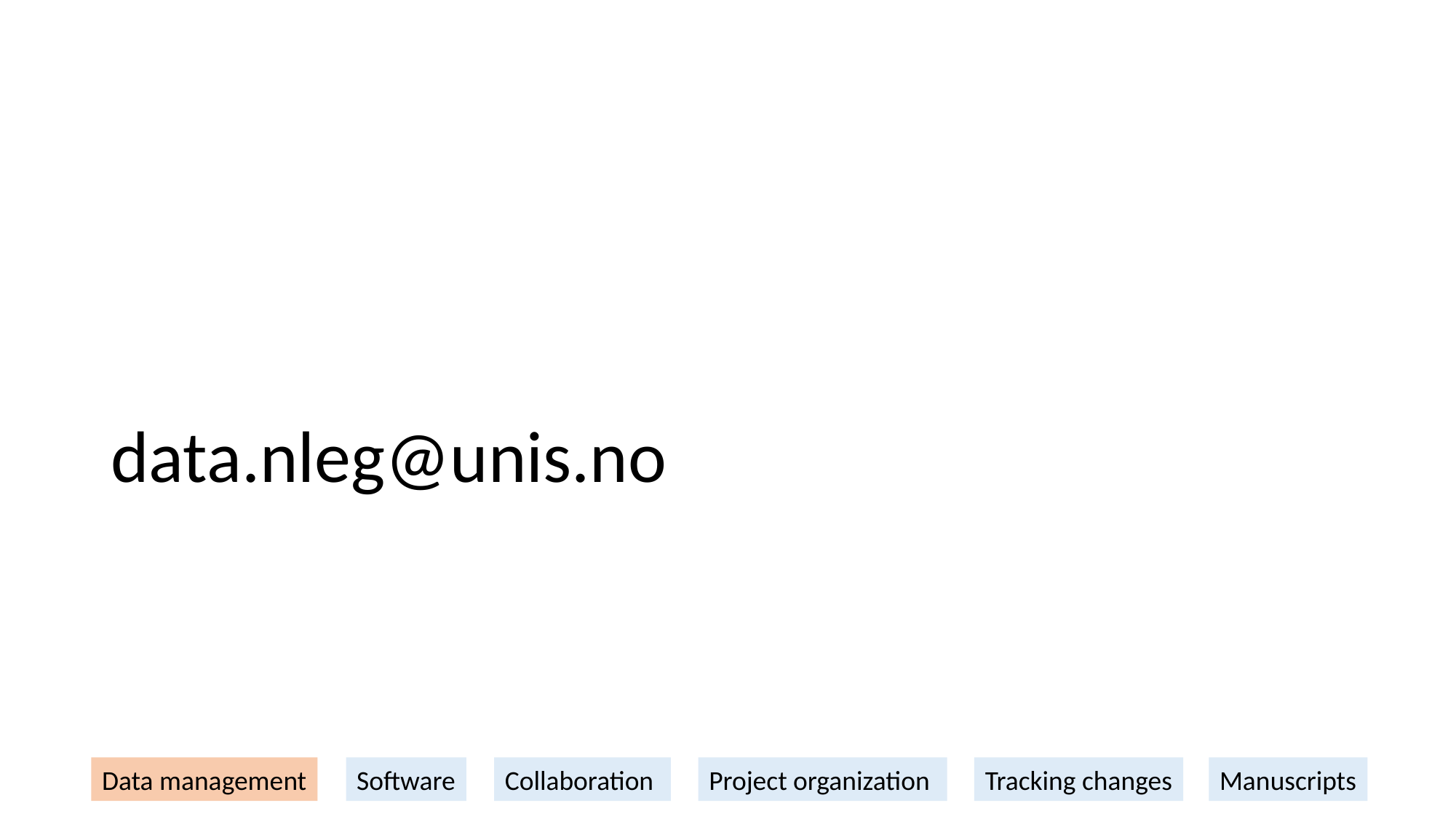

data.nleg@unis.no

Data management
Software
Collaboration
Project organization
Tracking changes
Manuscripts